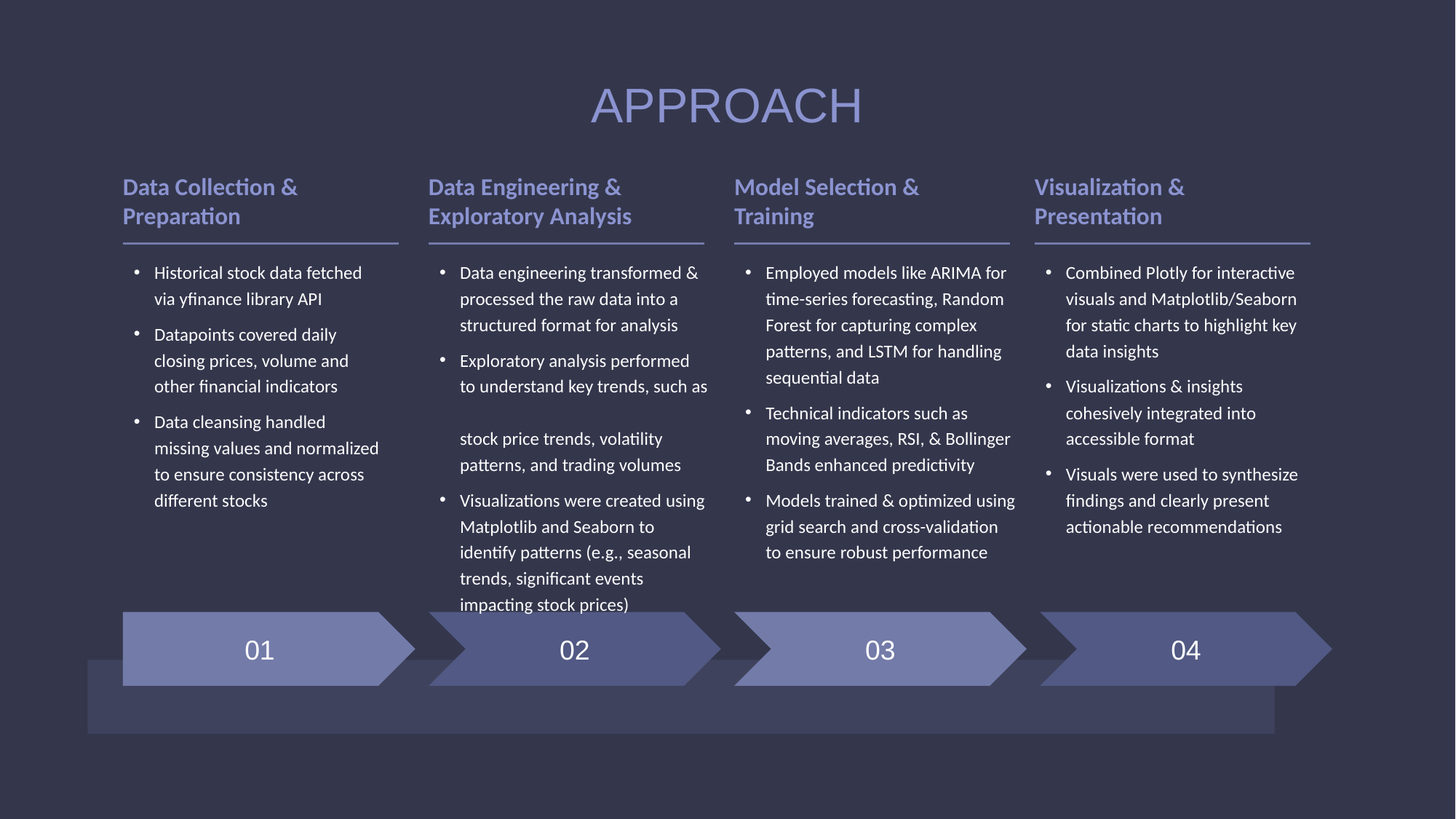

# APPROACH
Data Collection &
Preparation
Data Engineering &
Exploratory Analysis
Model Selection &
Training
Employed models like ARIMA for time-series forecasting, Random Forest for capturing complex
patterns, and LSTM for handling
sequential data
Technical indicators such as
moving averages, RSI, & Bollinger Bands enhanced predictivity
Models trained & optimized using grid search and cross-validation
to ensure robust performance

Visualization &
Presentation
Combined Plotly for interactive
visuals and Matplotlib/Seaborn
for static charts to highlight key
data insights
Visualizations & insights
cohesively integrated into
accessible format
Visuals were used to synthesize
findings and clearly present
actionable recommendations
Historical stock data fetched
via yfinance library API
Datapoints covered daily
closing prices, volume and
other financial indicators
Data cleansing handled
missing values and normalized
to ensure consistency across
different stocks
Data engineering transformed & processed the raw data into a
structured format for analysis
Exploratory analysis performed to understand key trends, such as
stock price trends, volatility
patterns, and trading volumes
Visualizations were created using Matplotlib and Seaborn to
identify patterns (e.g., seasonal
trends, significant events
impacting stock prices)
01
02
03
04